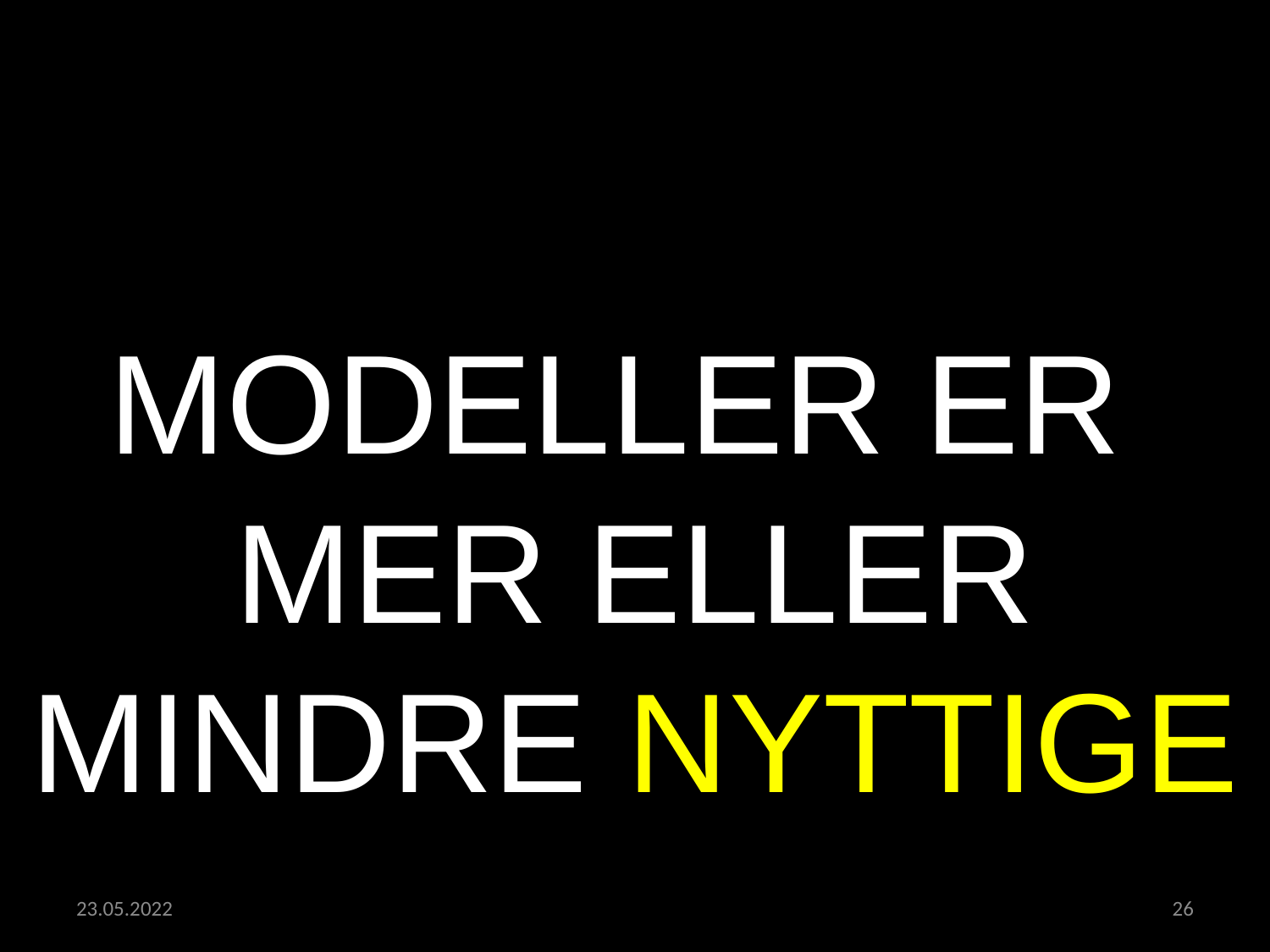

MODELLER ER
MER ELLER MINDRE NYTTIGE
23.05.2022
26